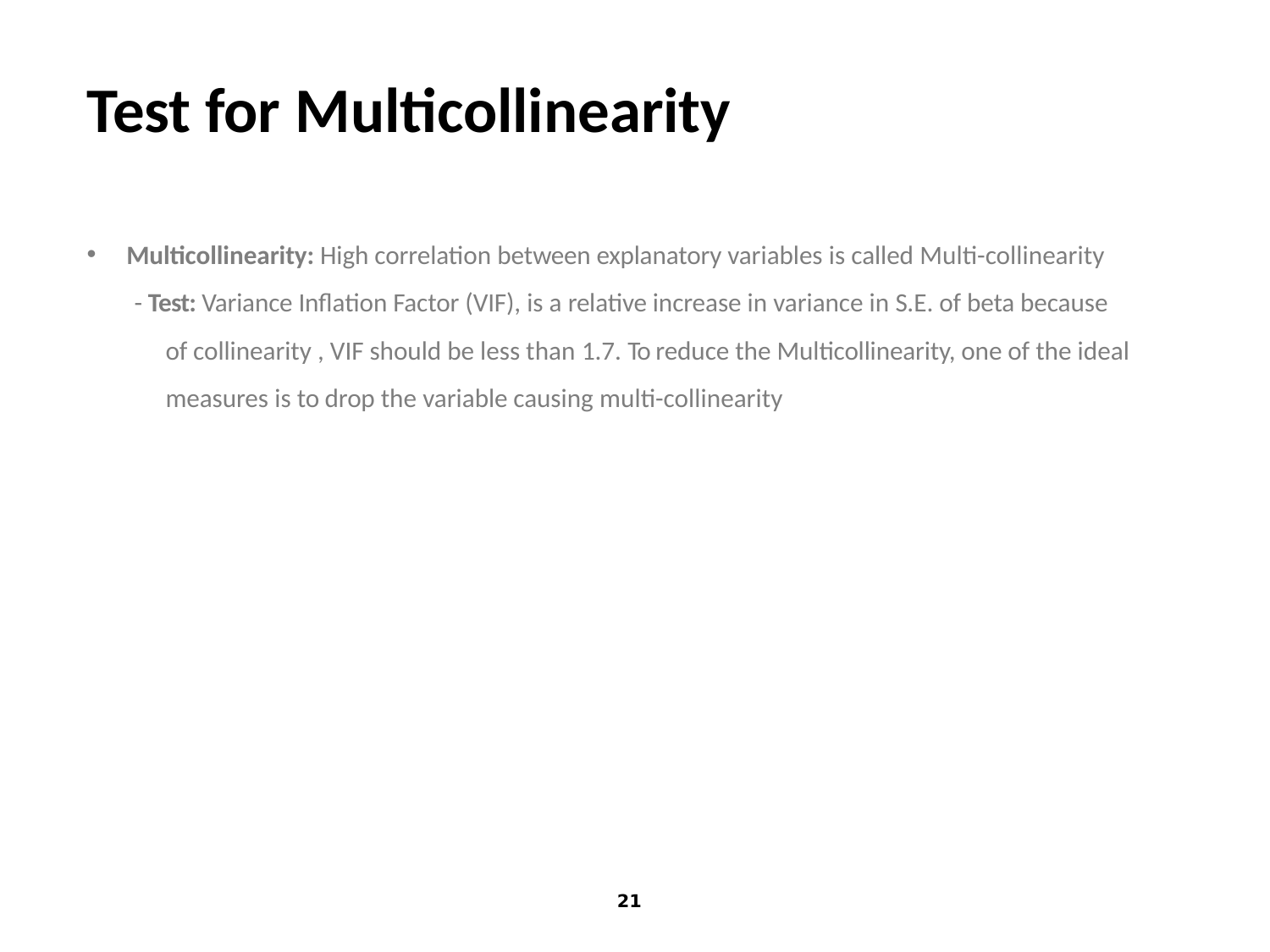

# Test for Multicollinearity
Multicollinearity: High correlation between explanatory variables is called Multi-collinearity
- Test: Variance Inflation Factor (VIF), is a relative increase in variance in S.E. of beta because  of collinearity , VIF should be less than 1.7. To reduce the Multicollinearity, one of the ideal  measures is to drop the variable causing multi-collinearity
21